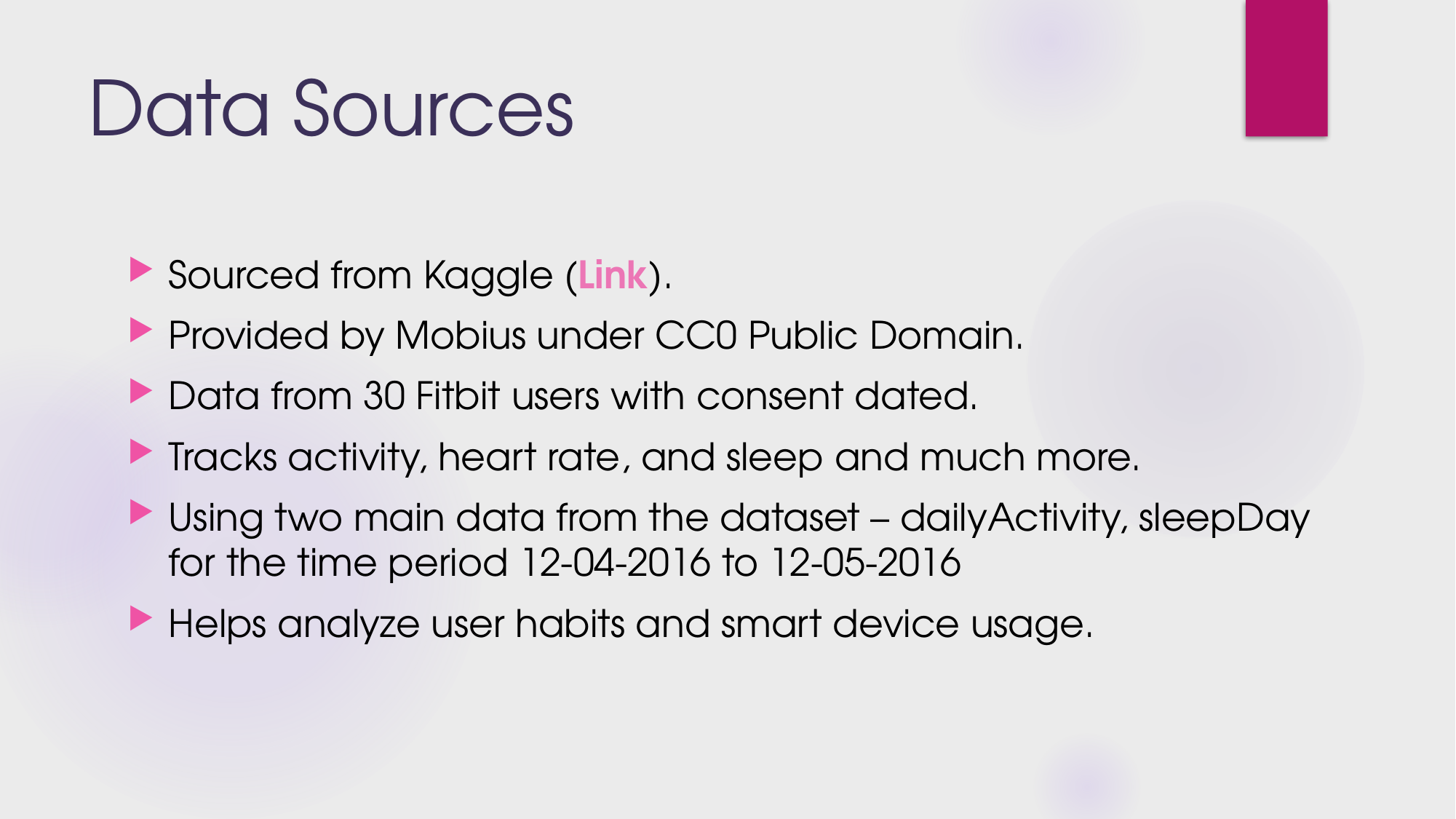

# Data Sources
Sourced from Kaggle (Link).
Provided by Mobius under CC0 Public Domain.
Data from 30 Fitbit users with consent dated.
Tracks activity, heart rate, and sleep and much more.
Using two main data from the dataset – dailyActivity, sleepDay for the time period 12-04-2016 to 12-05-2016
Helps analyze user habits and smart device usage.